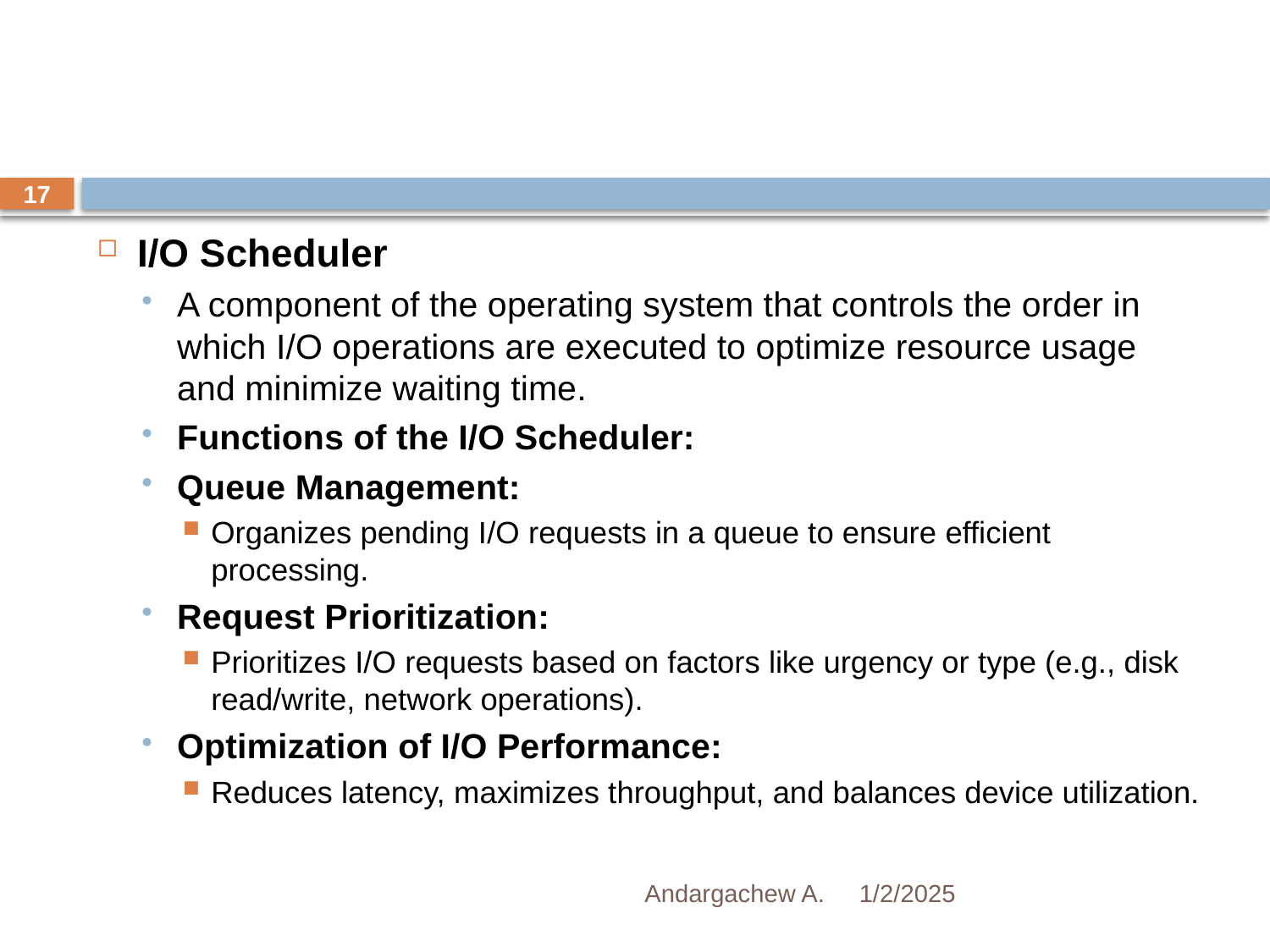

#
17
I/O Scheduler
A component of the operating system that controls the order in which I/O operations are executed to optimize resource usage and minimize waiting time.
Functions of the I/O Scheduler:
Queue Management:
Organizes pending I/O requests in a queue to ensure efficient processing.
Request Prioritization:
Prioritizes I/O requests based on factors like urgency or type (e.g., disk read/write, network operations).
Optimization of I/O Performance:
Reduces latency, maximizes throughput, and balances device utilization.
Andargachew A.
1/2/2025